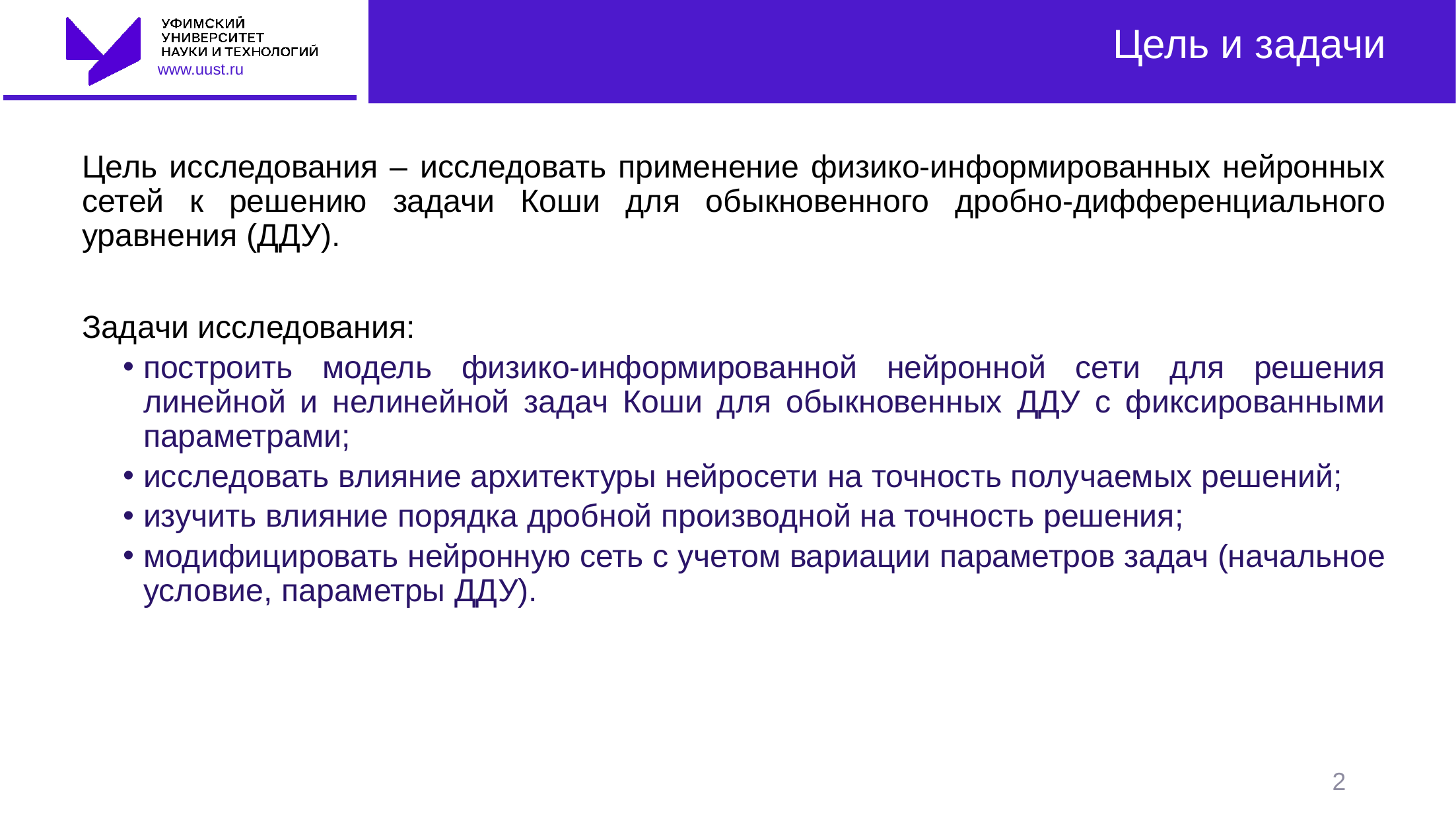

# Цель и задачи
Цель исследования – исследовать применение физико-информированных нейронных сетей к решению задачи Коши для обыкновенного дробно-дифференциального уравнения (ДДУ).

Задачи исследования:
построить модель физико-информированной нейронной сети для решения линейной и нелинейной задач Коши для обыкновенных ДДУ с фиксированными параметрами;
исследовать влияние архитектуры нейросети на точность получаемых решений;
изучить влияние порядка дробной производной на точность решения;
модифицировать нейронную сеть с учетом вариации параметров задач (начальное условие, параметры ДДУ).

2